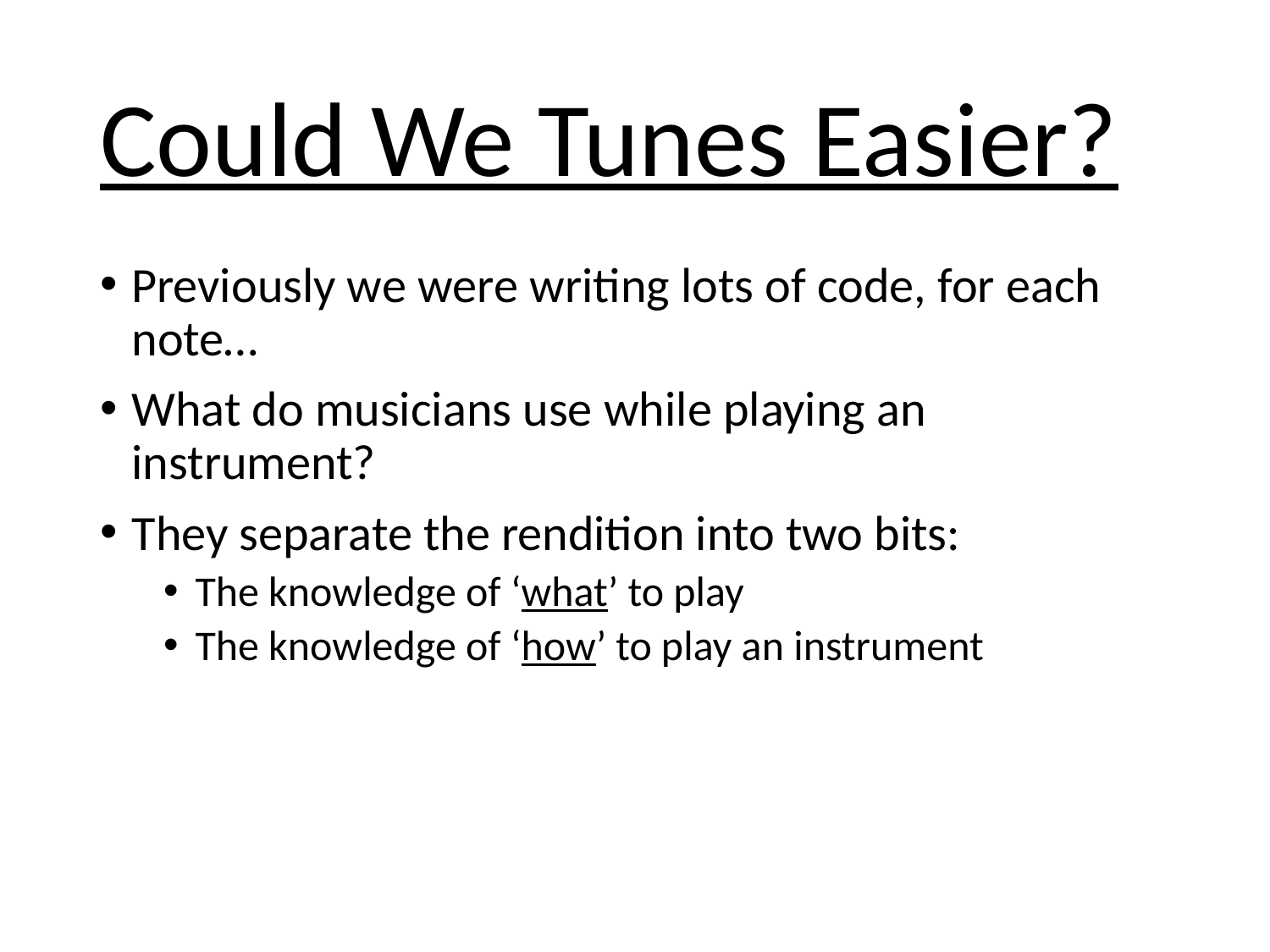

# Could We Tunes Easier?
Previously we were writing lots of code, for each note…
What do musicians use while playing an instrument?
They separate the rendition into two bits:
The knowledge of ‘what’ to play
The knowledge of ‘how’ to play an instrument